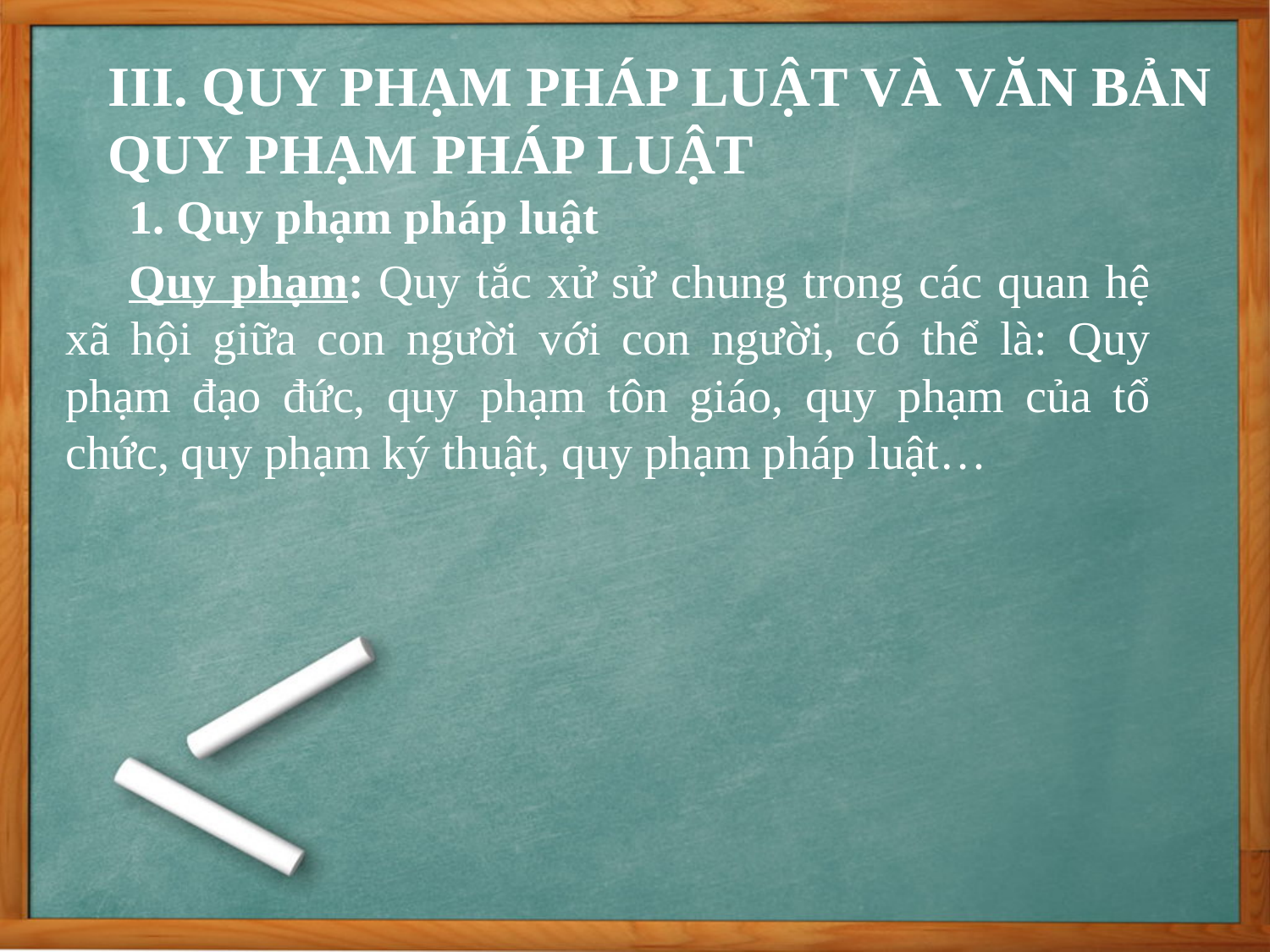

III. QUY PHẠM PHÁP LUẬT VÀ VĂN BẢN QUY PHẠM PHÁP LUẬT
1. Quy phạm pháp luật
Quy phạm: Quy tắc xử sử chung trong các quan hệ xã hội giữa con người với con người, có thể là: Quy phạm đạo đức, quy phạm tôn giáo, quy phạm của tổ chức, quy phạm ký thuật, quy phạm pháp luật…